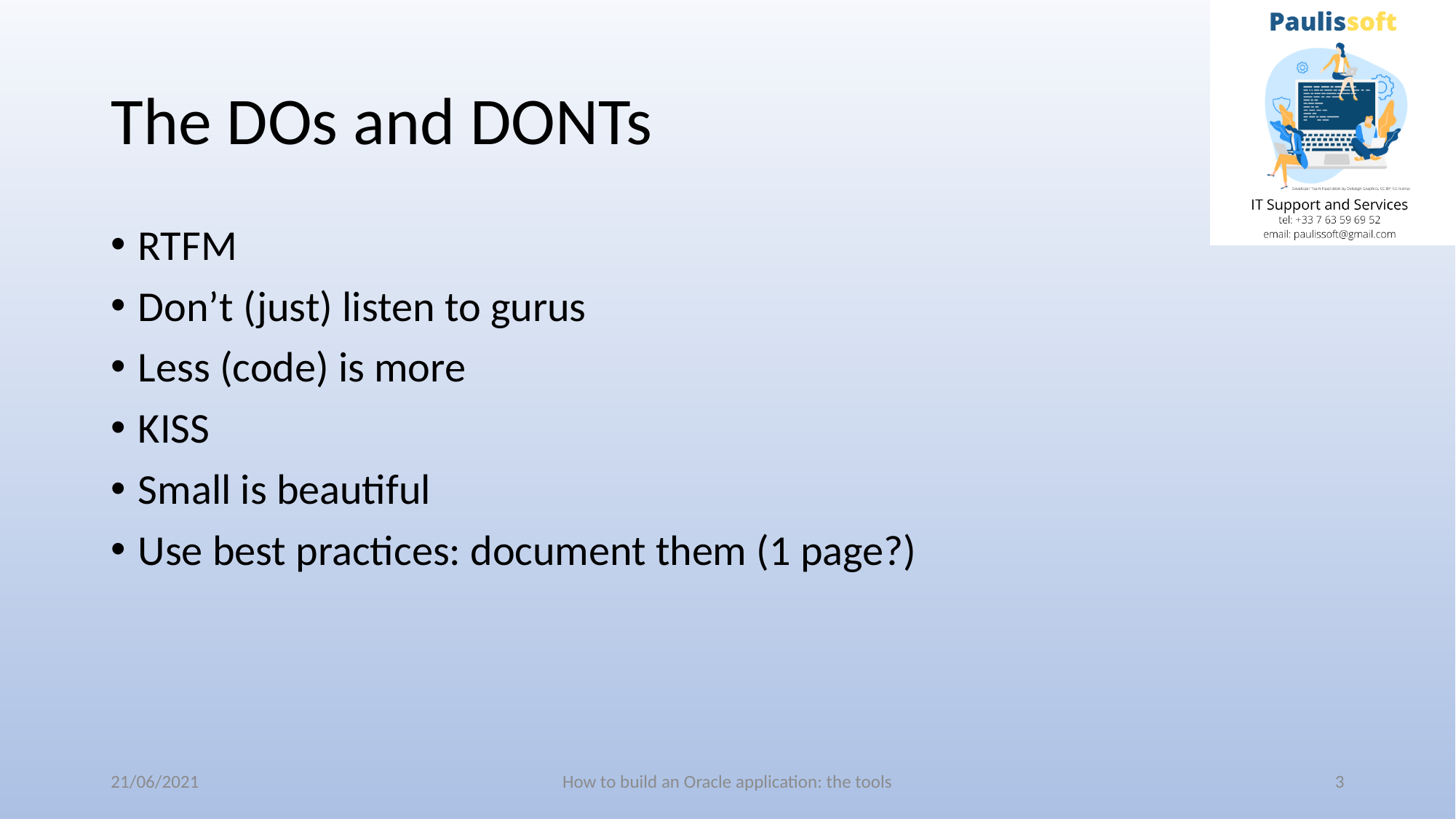

# The DOs and DONTs
RTFM
Don’t (just) listen to gurus
Less (code) is more
KISS
Small is beautiful
Use best practices: document them (1 page?)
21/06/2021
How to build an Oracle application: the tools
3